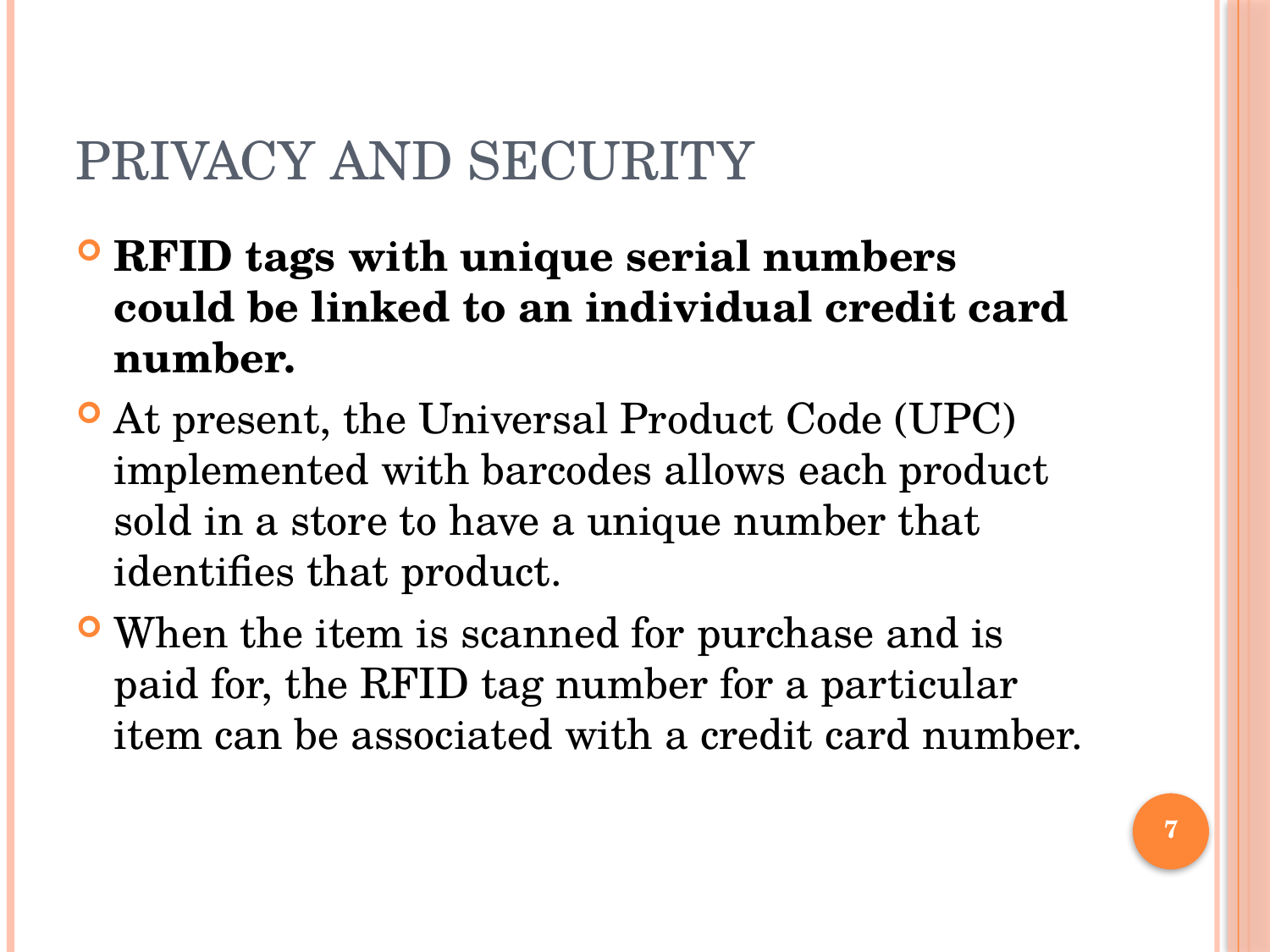

# Privacy and Security
RFID tags with unique serial numbers could be linked to an individual credit card number.
At present, the Universal Product Code (UPC) implemented with barcodes allows each product sold in a store to have a unique number that identifies that product.
When the item is scanned for purchase and is paid for, the RFID tag number for a particular item can be associated with a credit card number.

7